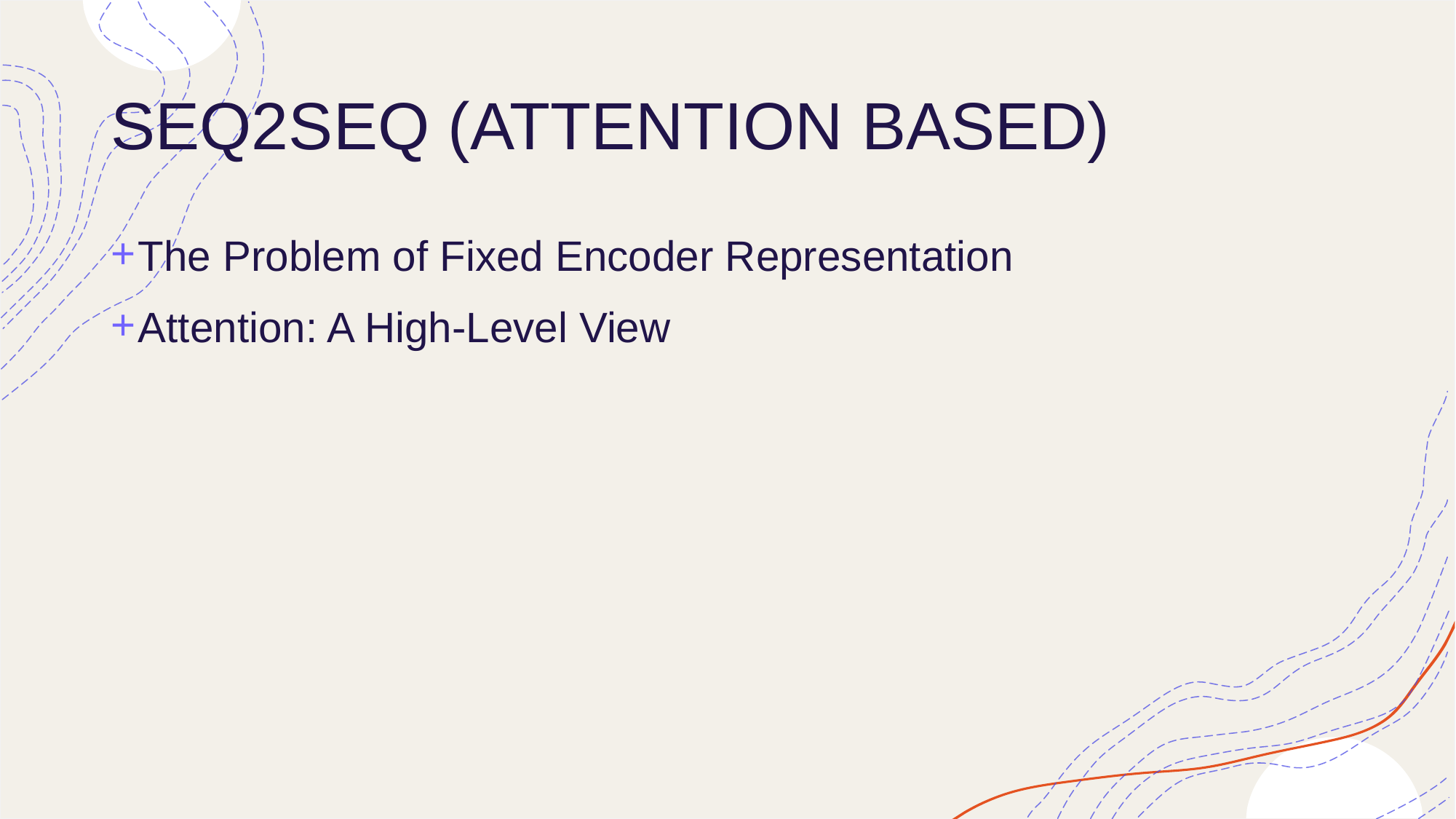

# SEQ2SEQ (ATTENTION BASED)
The Problem of Fixed Encoder Representation
Attention: A High-Level View